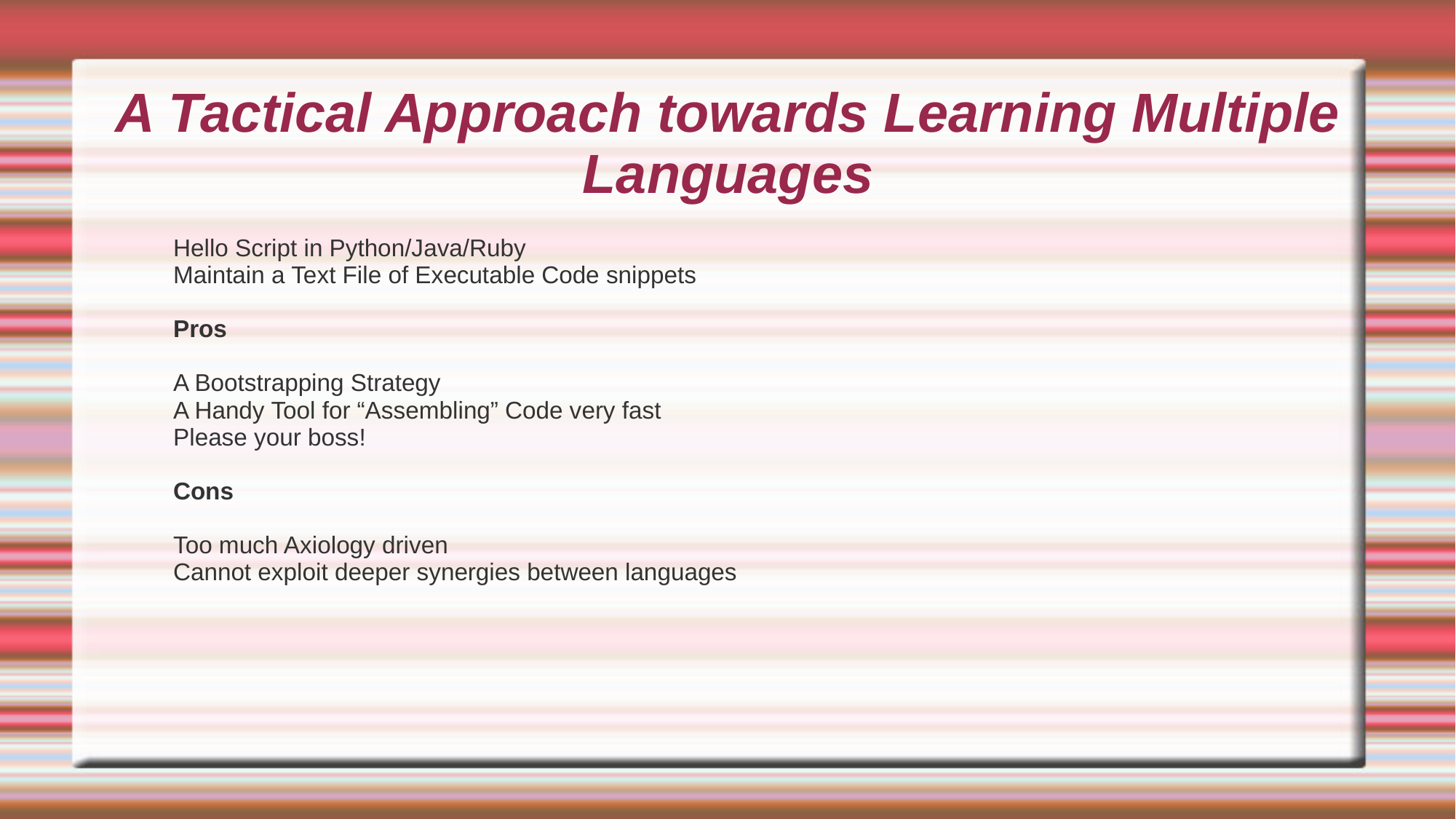

# A Tactical Approach towards Learning Multiple Languages
Hello Script in Python/Java/Ruby
Maintain a Text File of Executable Code snippets

Pros

A Bootstrapping Strategy
A Handy Tool for “Assembling” Code very fast
Please your boss!

Cons

Too much Axiology driven
Cannot exploit deeper synergies between languages